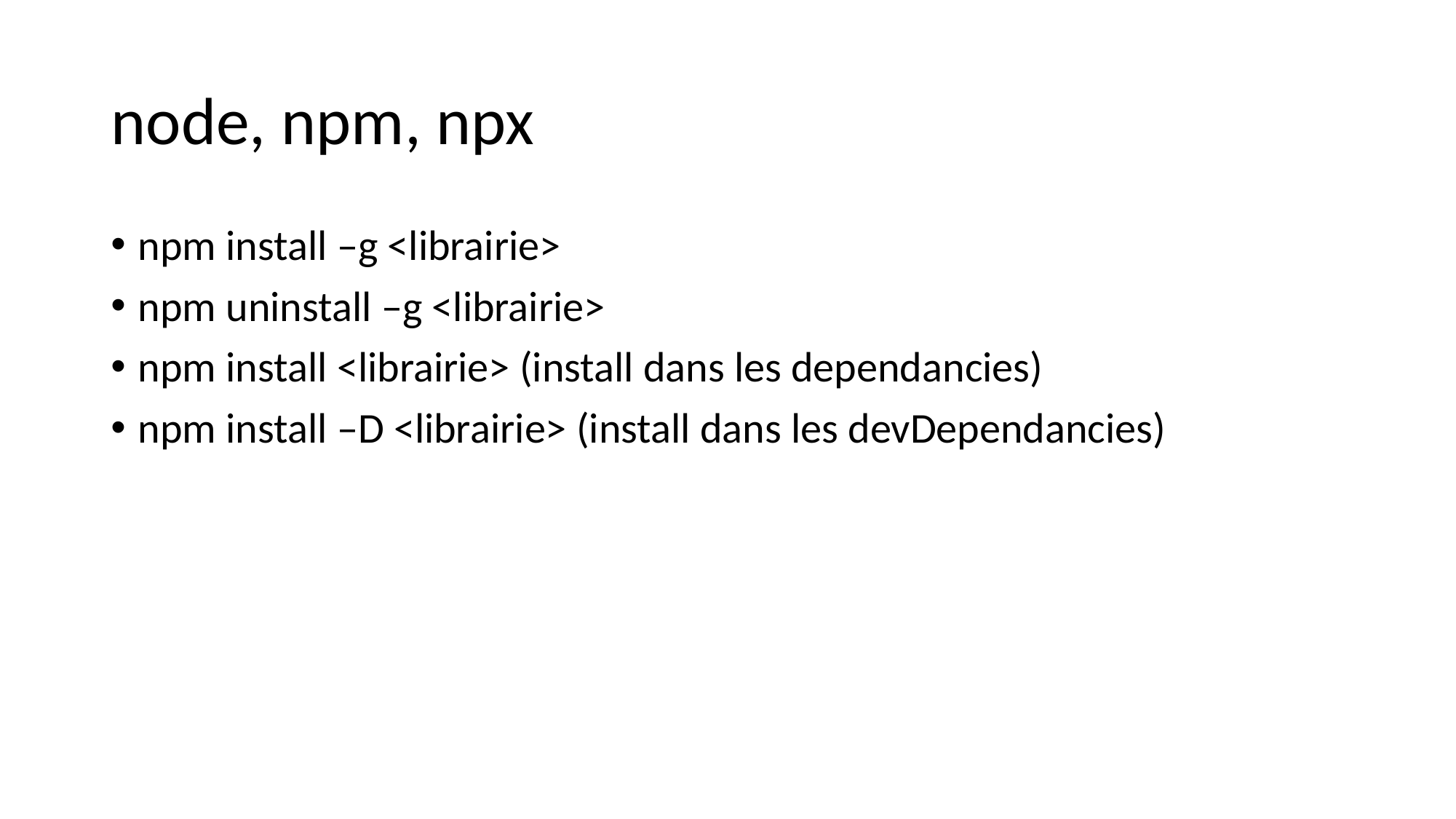

# node, npm, npx
npm install –g <librairie>
npm uninstall –g <librairie>
npm install <librairie> (install dans les dependancies)
npm install –D <librairie> (install dans les devDependancies)